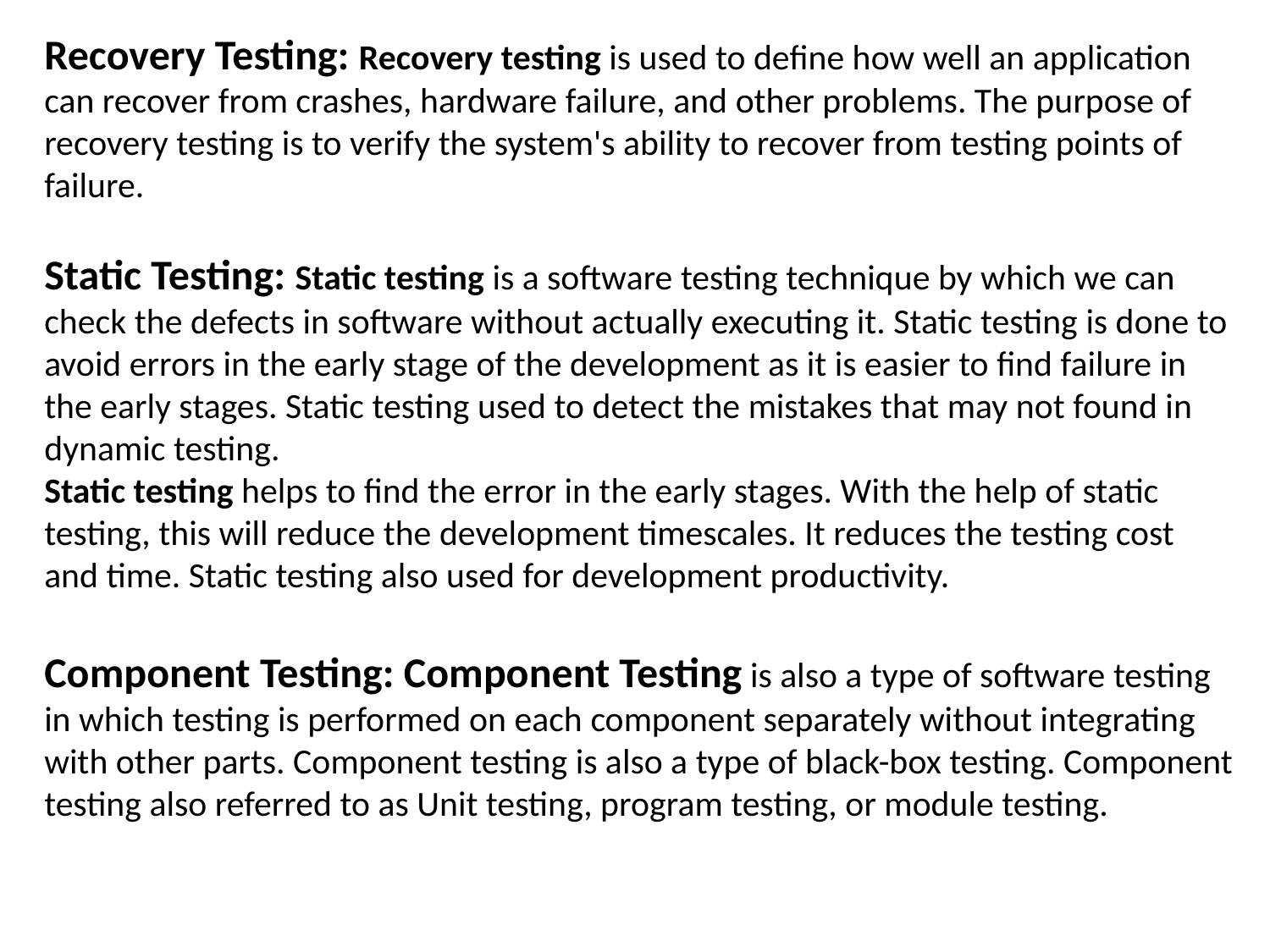

Recovery Testing: Recovery testing is used to define how well an application can recover from crashes, hardware failure, and other problems. The purpose of recovery testing is to verify the system's ability to recover from testing points of failure.

Static Testing: Static testing is a software testing technique by which we can check the defects in software without actually executing it. Static testing is done to avoid errors in the early stage of the development as it is easier to find failure in the early stages. Static testing used to detect the mistakes that may not found in dynamic testing.
Static testing helps to find the error in the early stages. With the help of static testing, this will reduce the development timescales. It reduces the testing cost and time. Static testing also used for development productivity.

Component Testing: Component Testing is also a type of software testing in which testing is performed on each component separately without integrating with other parts. Component testing is also a type of black-box testing. Component testing also referred to as Unit testing, program testing, or module testing.